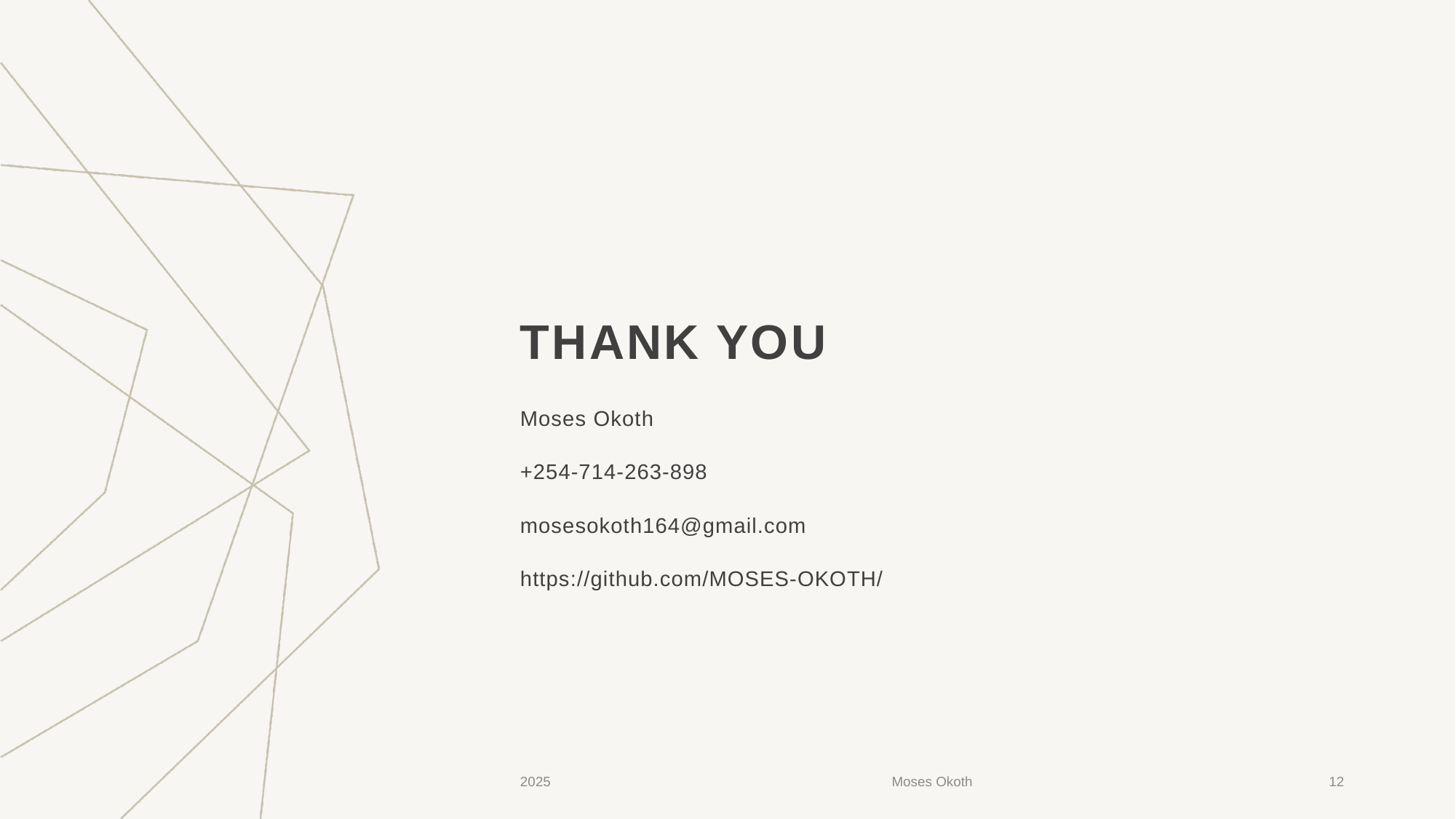

# THANK YOU
Moses Okoth
+254-714-263-898
mosesokoth164@gmail.com
https://github.com/MOSES-OKOTH/
2025
Moses Okoth
12